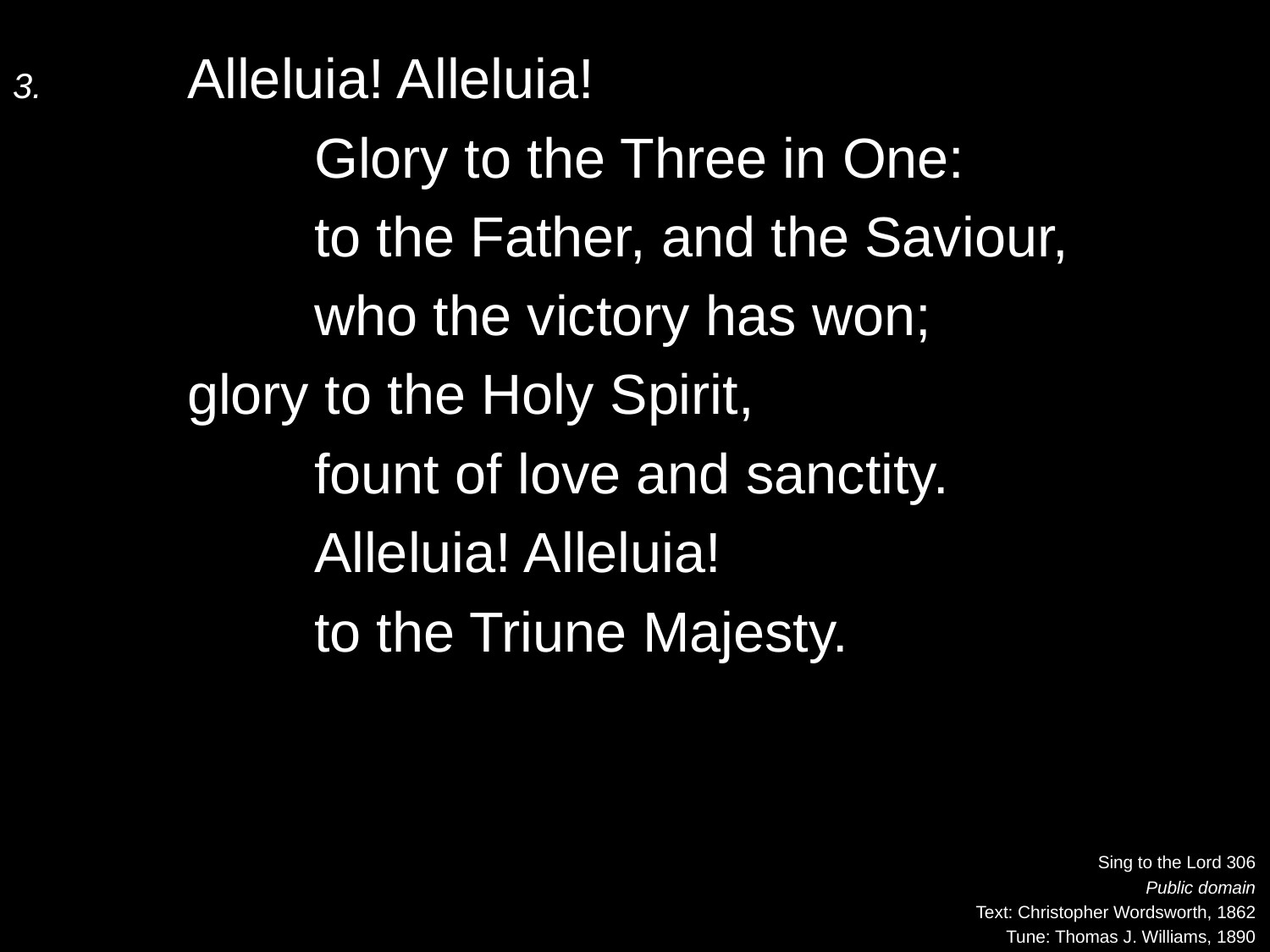

3.	Alleluia! Alleluia!
		Glory to the Three in One:
		to the Father, and the Saviour,
		who the victory has won;
	glory to the Holy Spirit,
		fount of love and sanctity.
		Alleluia! Alleluia!
		to the Triune Majesty.
Sing to the Lord 306
Public domain
Text: Christopher Wordsworth, 1862
Tune: Thomas J. Williams, 1890